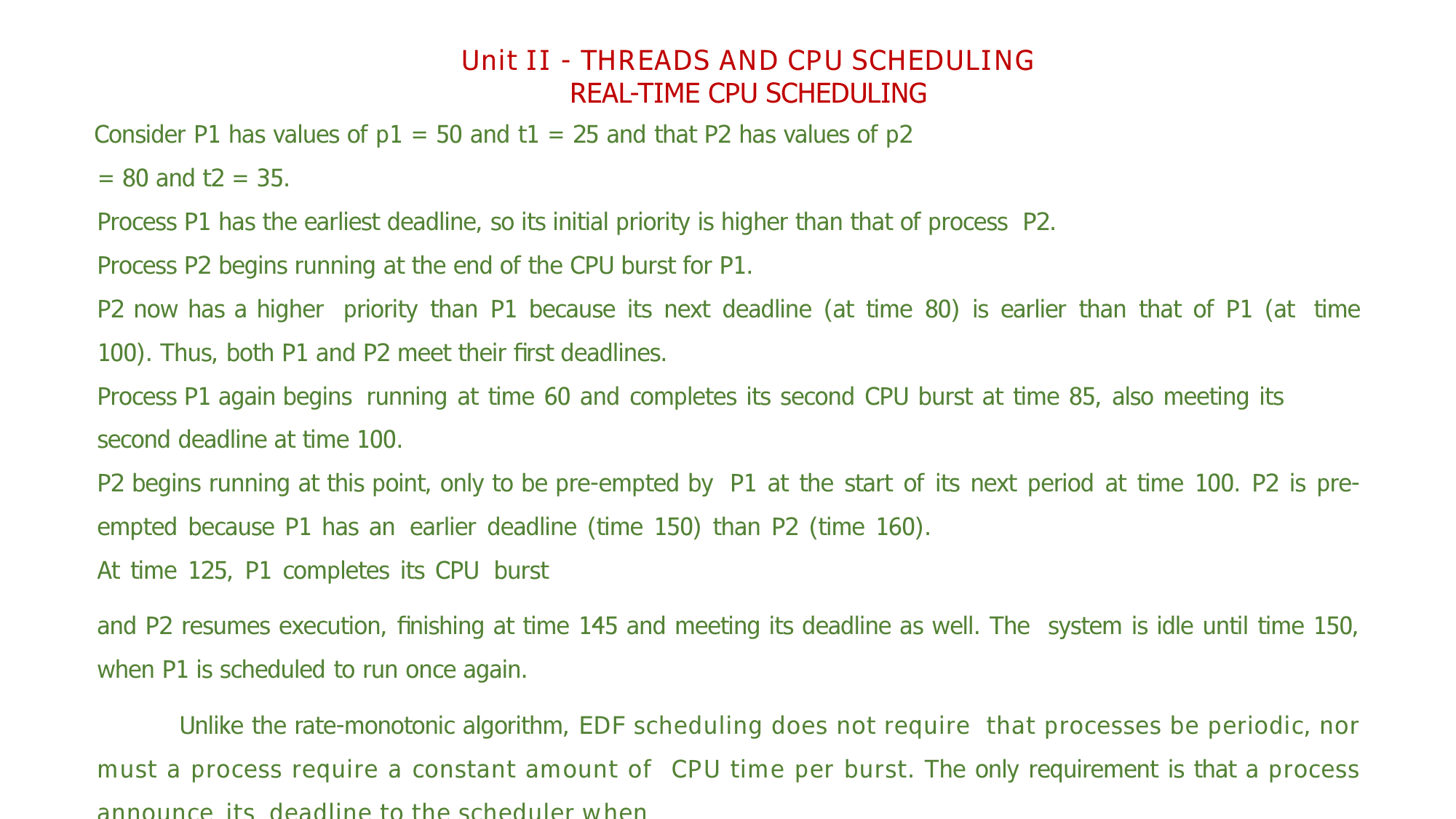

Unit II - THREADS AND CPU SCHEDULING
REAL-TIME CPU SCHEDULING
Consider P1 has values of p1 = 50 and t1 = 25 and that P2 has values of p2
= 80 and t2 = 35.
Process P1 has the earliest deadline, so its initial priority is higher than that of process  P2.
Process P2 begins running at the end of the CPU burst for P1.
P2 now has a higher  priority than P1 because its next deadline (at time 80) is earlier than that of P1 (at  time 100). Thus, both P1 and P2 meet their first deadlines.
Process P1 again begins  running at time 60 and completes its second CPU burst at time 85, also meeting its
second deadline at time 100.
P2 begins running at this point, only to be pre-empted by  P1 at the start of its next period at time 100. P2 is pre-empted because P1 has an  earlier deadline (time 150) than P2 (time 160).
At time 125, P1 completes its CPU  burst
and P2 resumes execution, finishing at time 145 and meeting its deadline as well. The  system is idle until time 150, when P1 is scheduled to run once again.
Unlike the rate-monotonic algorithm, EDF scheduling does not require  that processes be periodic, nor must a process require a constant amount of  CPU time per burst. The only requirement is that a process announce its  deadline to the scheduler when